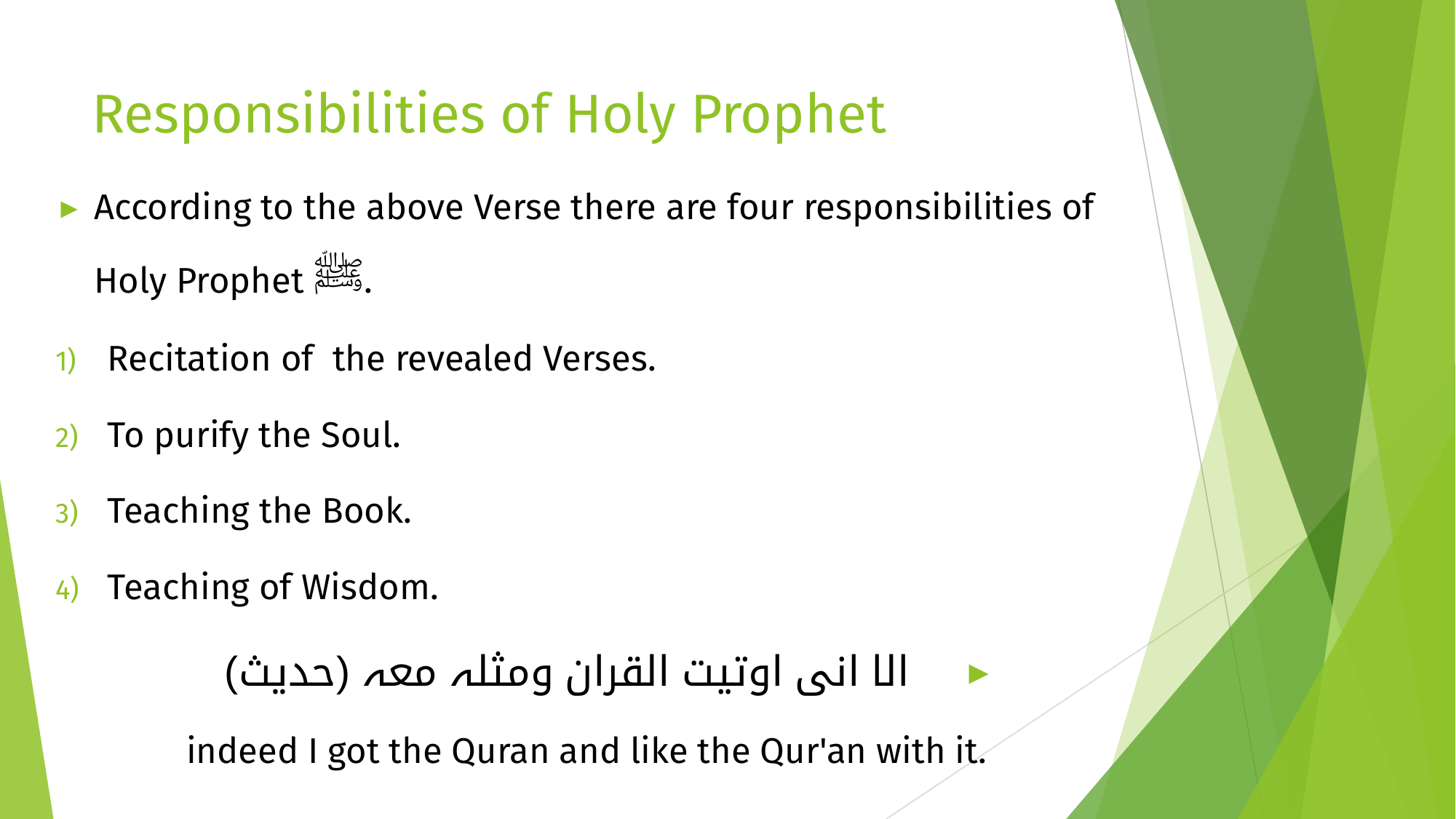

# Responsibilities of Holy Prophet
According to the above Verse there are four responsibilities of Holy Prophet ﷺ.
Recitation of  the revealed Verses.
To purify the Soul.
Teaching the Book.
Teaching of Wisdom.
الا انی اوتیت القران ومثلہ معہ (حدیث)
indeed I got the Quran and like the Qur'an with it.